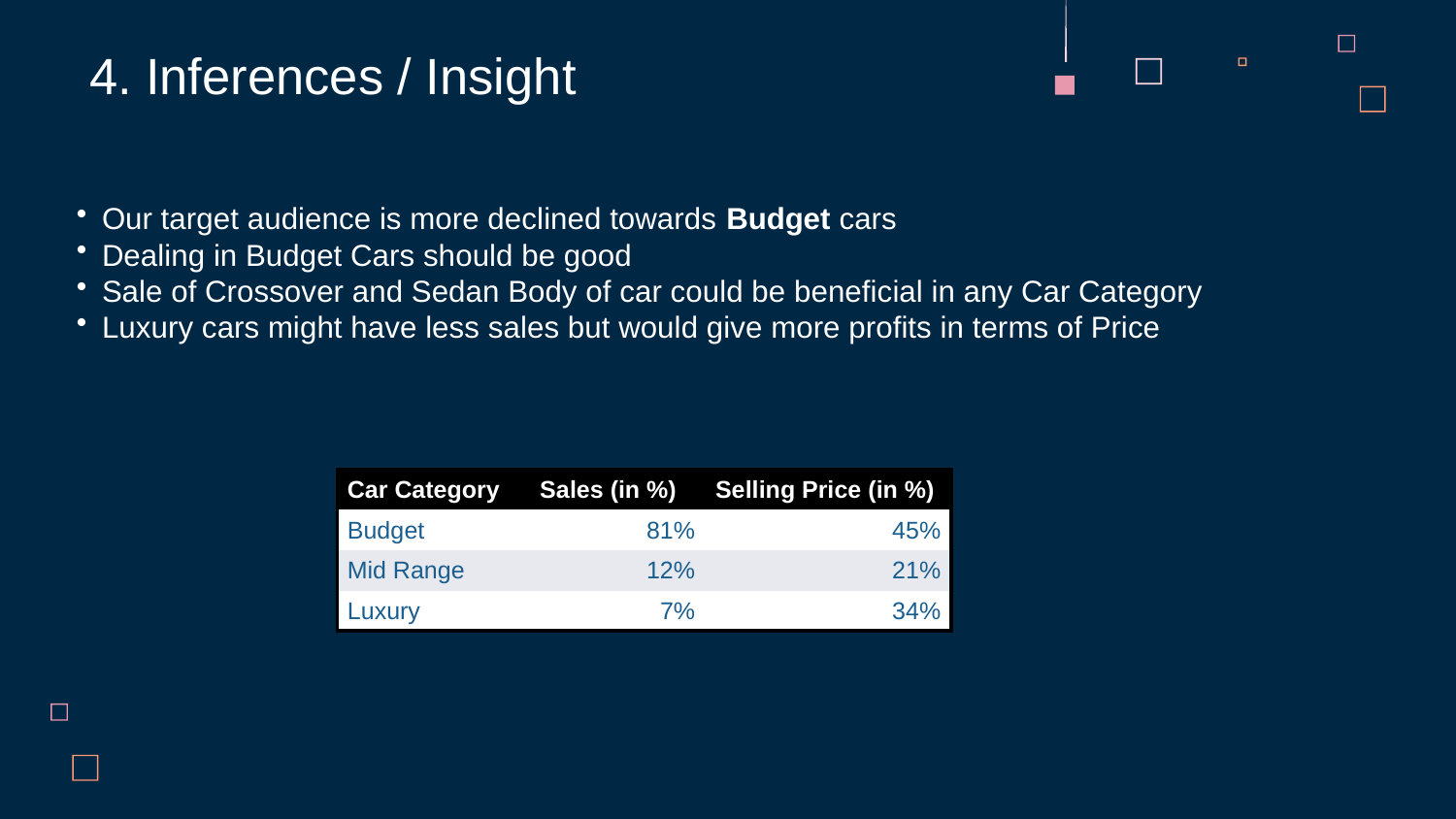

4. Inferences / Insight
Our target audience is more declined towards Budget cars
Dealing in Budget Cars should be good
Sale of Crossover and Sedan Body of car could be beneficial in any Car Category
Luxury cars might have less sales but would give more profits in terms of Price
| Car Category | Sales (in %) | Selling Price (in %) |
| --- | --- | --- |
| Budget | 81% | 45% |
| Mid Range | 12% | 21% |
| Luxury | 7% | 34% |